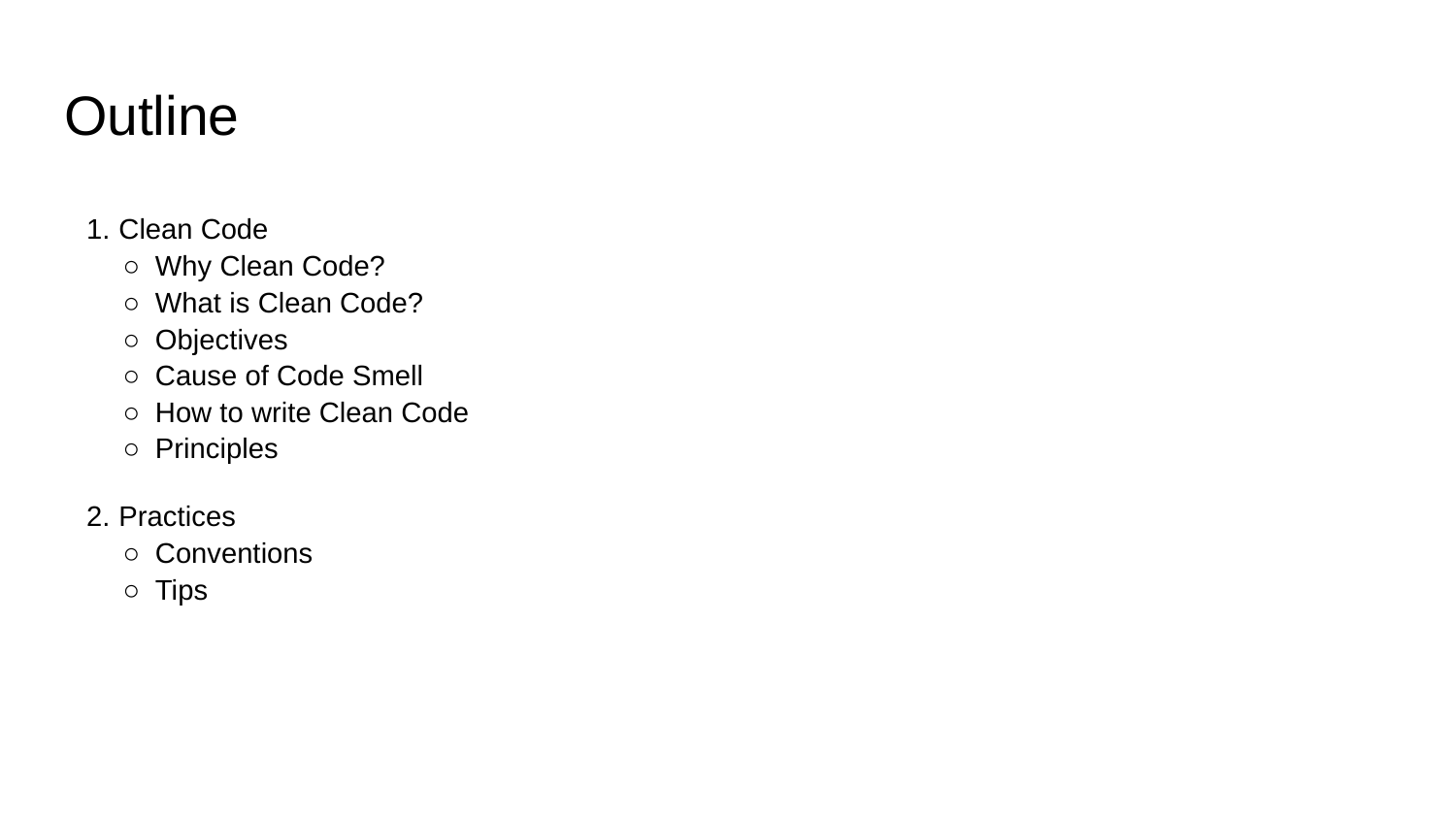

# Outline
Clean Code
Why Clean Code?
What is Clean Code?
Objectives
Cause of Code Smell
How to write Clean Code
Principles
Practices
Conventions
Tips